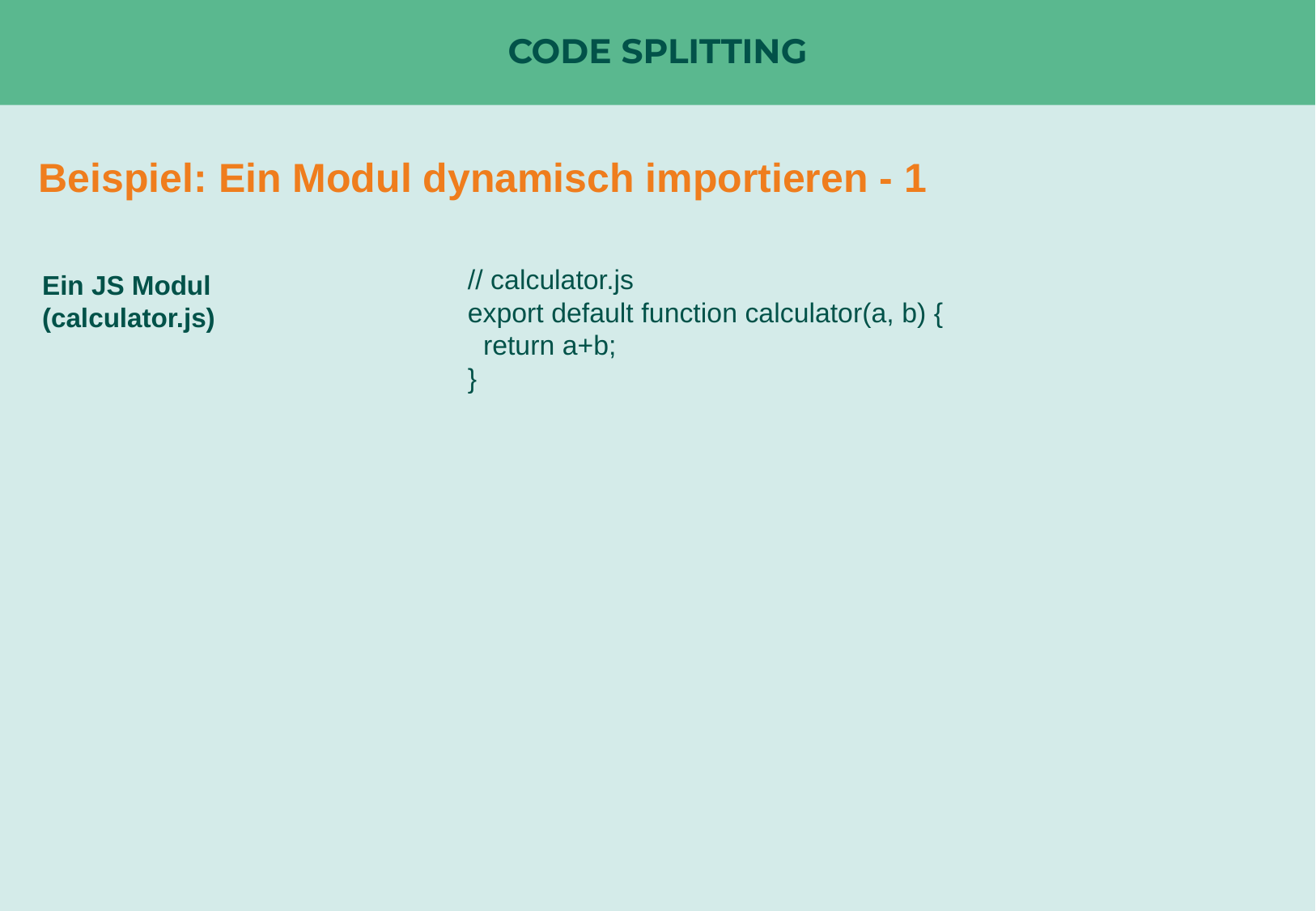

# Code Splitting
Beispiel: Ein Modul dynamisch importieren - 1

Ein JS Modul
(calculator.js)
// calculator.js
export default function calculator(a, b) {
  return a+b;
}